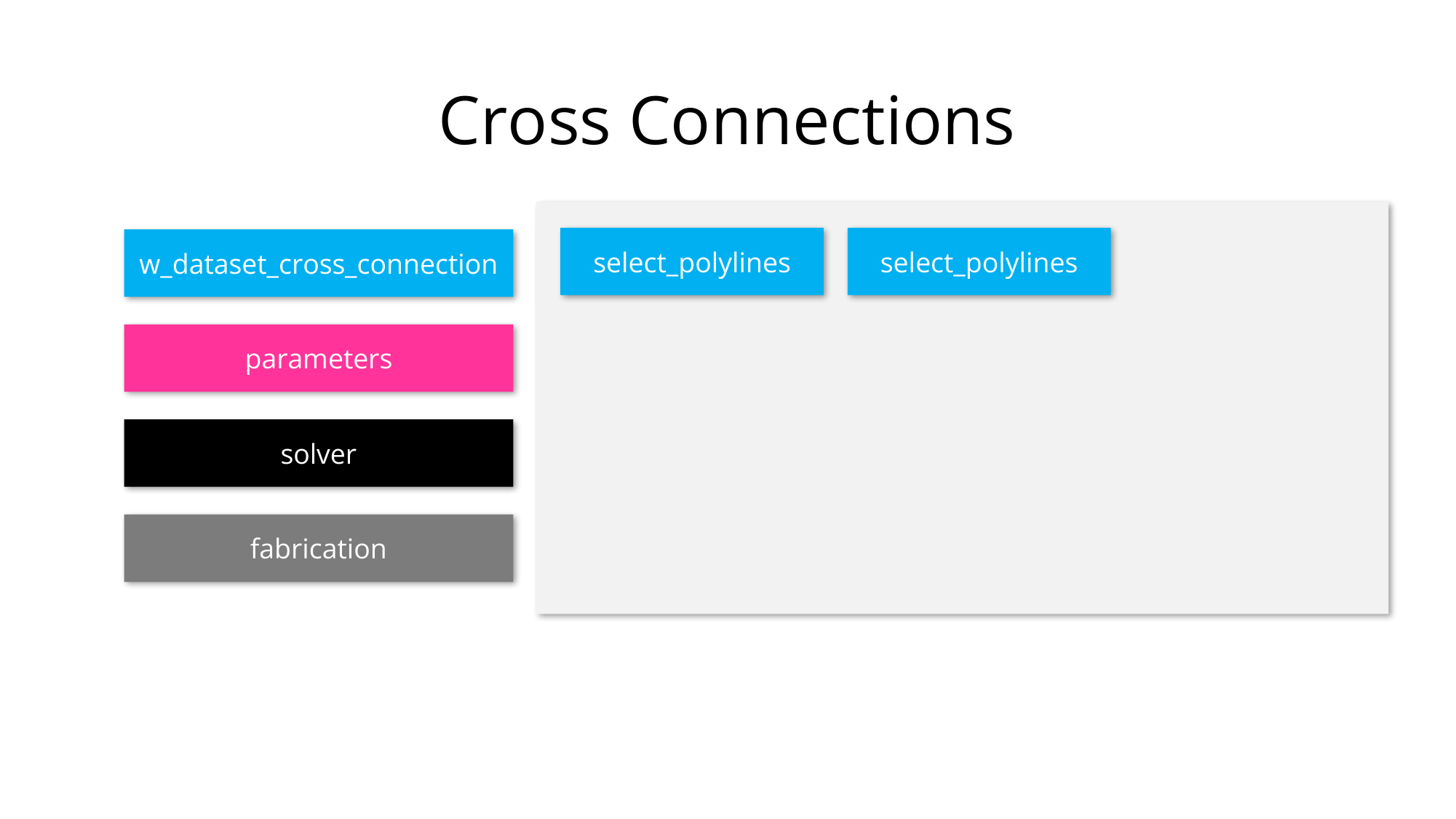

# Cross Connections

select_polylines
select_polylines
w_dataset_cross_connection
parameters
solver
fabrication